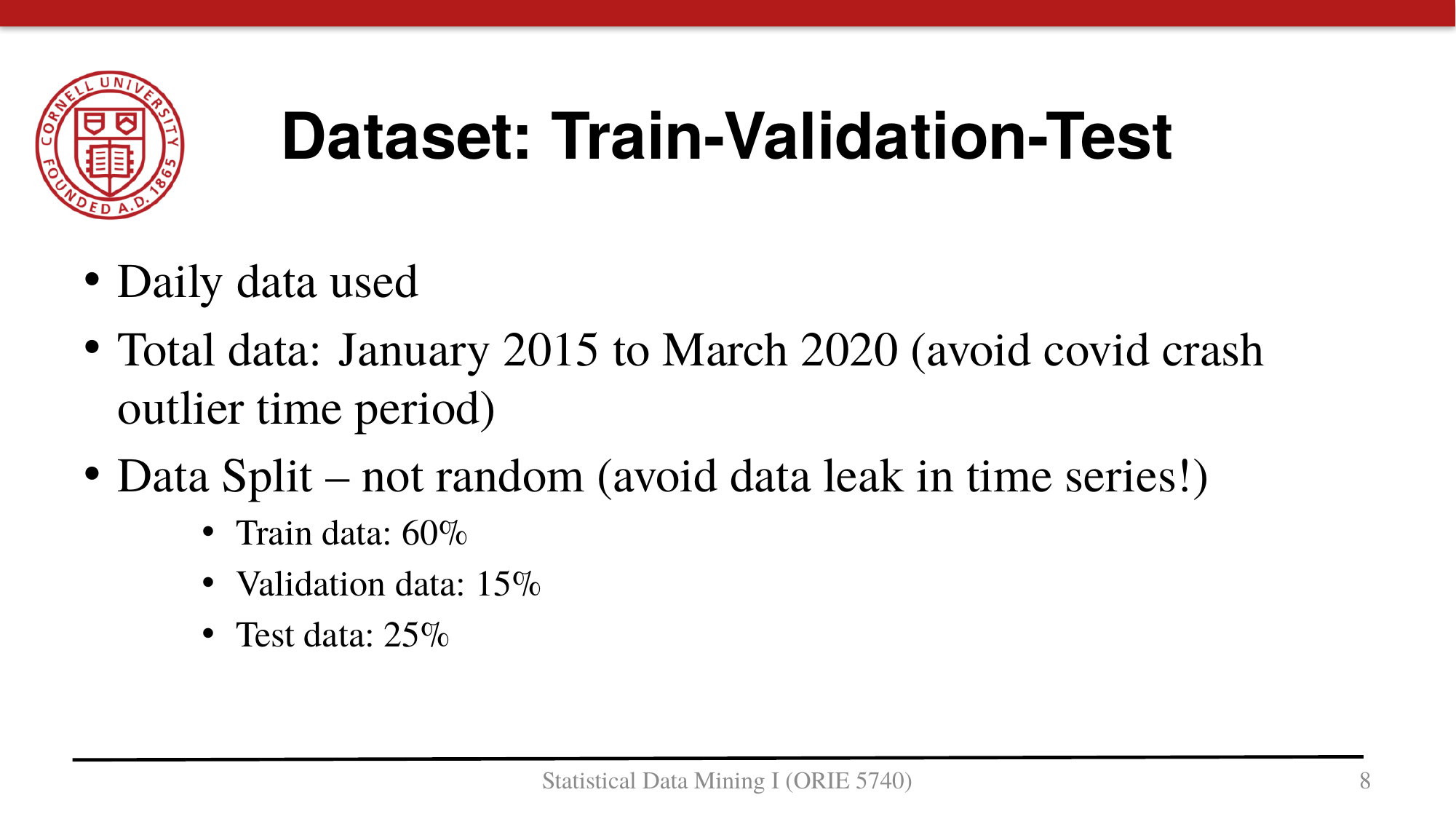

Dataset: Train-Validation-Test
Daily data used
Total data: January 2015 to March 2020 (avoid covid crash outlier time period)
Data Split – not random (avoid data leak in time series!)
Train data: 60%
Validation data: 15%
Test data: 25%
Statistical Data Mining I (ORIE 5740)
8